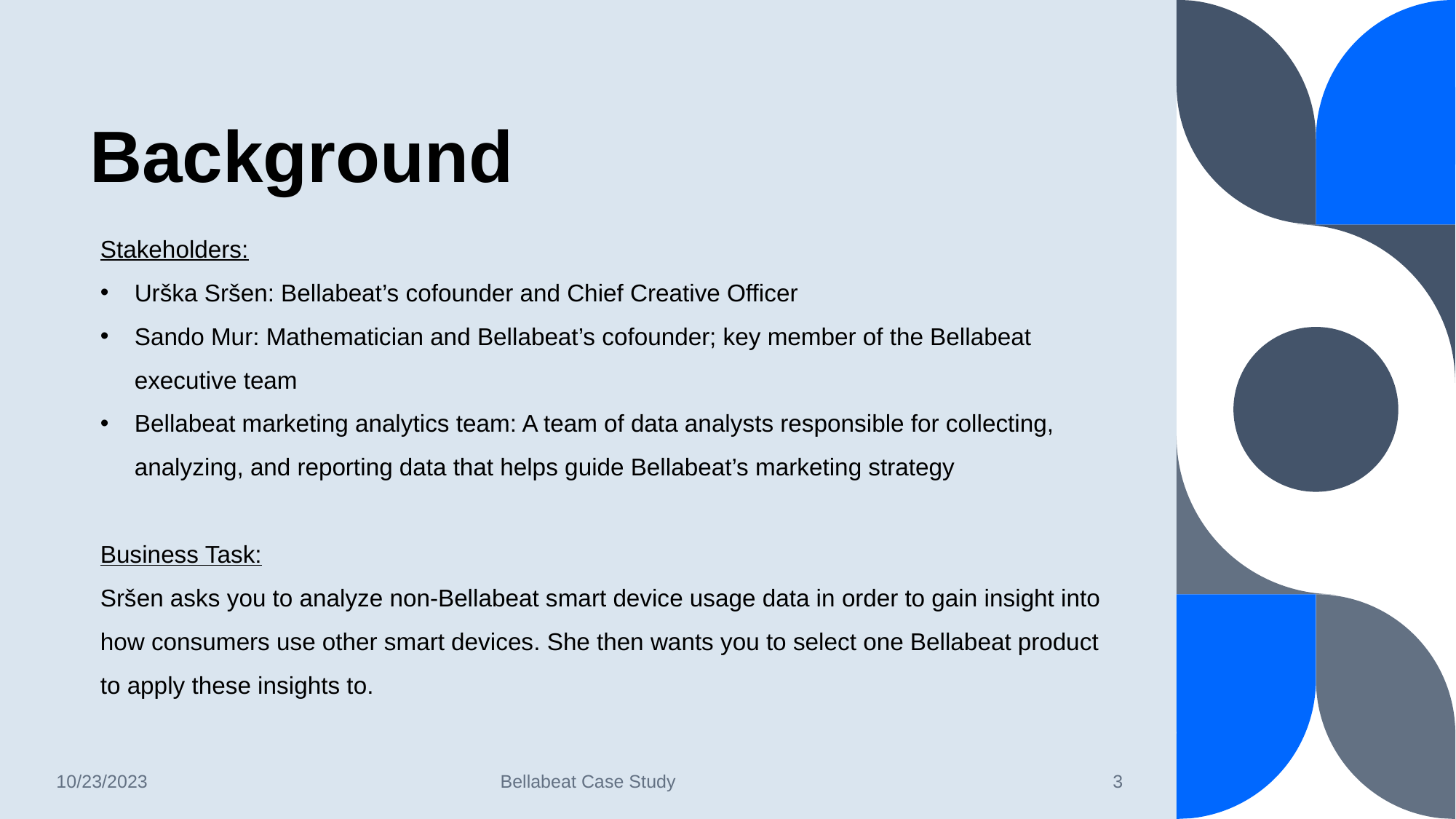

# Background
Stakeholders:
Urška Sršen: Bellabeat’s cofounder and Chief Creative Officer
Sando Mur: Mathematician and Bellabeat’s cofounder; key member of the Bellabeat executive team
Bellabeat marketing analytics team: A team of data analysts responsible for collecting, analyzing, and reporting data that helps guide Bellabeat’s marketing strategy

Business Task:
Sršen asks you to analyze non-Bellabeat smart device usage data in order to gain insight into how consumers use other smart devices. She then wants you to select one Bellabeat product to apply these insights to.
10/23/2023
Bellabeat Case Study
3